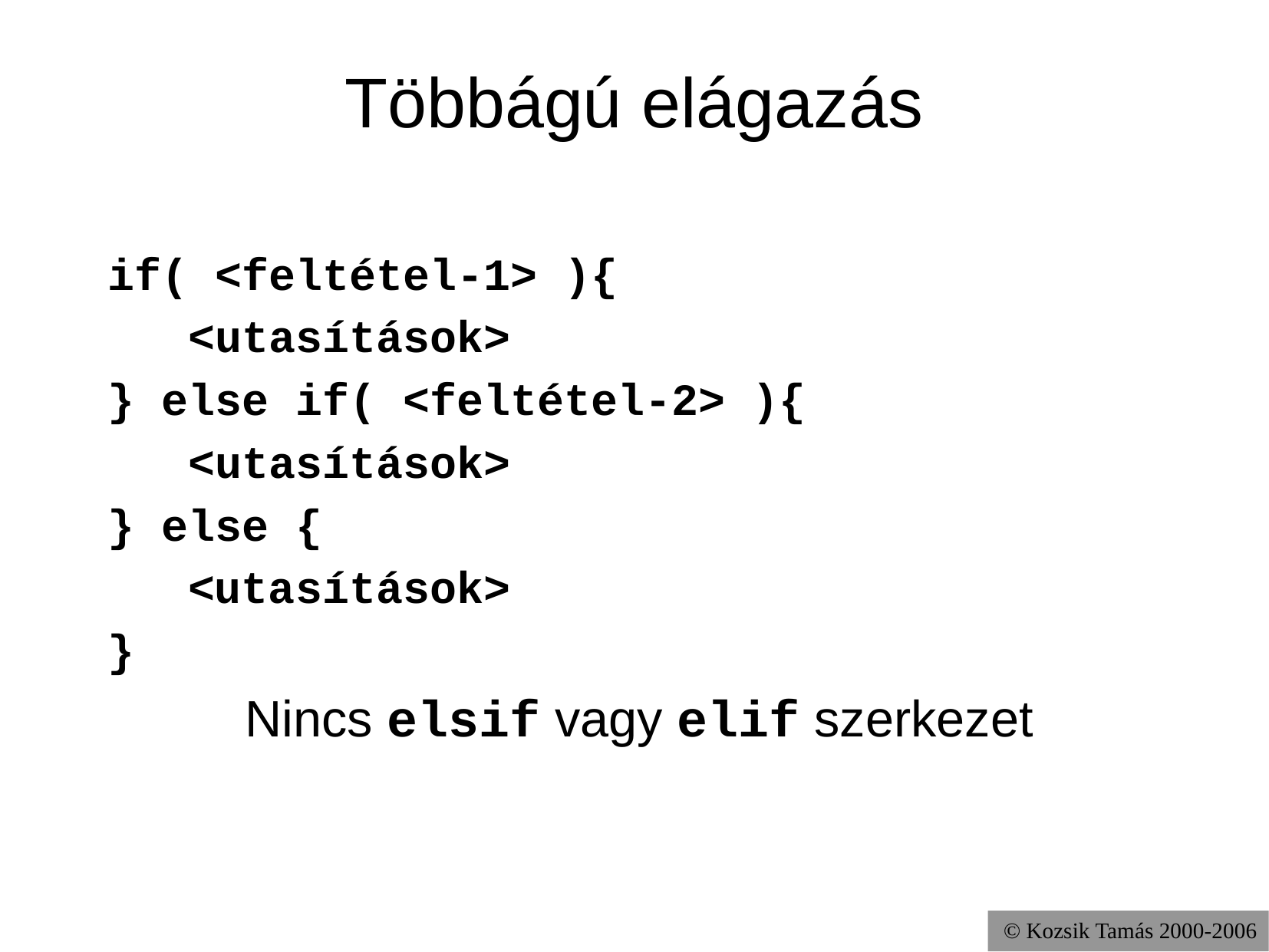

# Többágú elágazás
if( <feltétel-1> ){
   <utasítások>
} else if( <feltétel-2> ){
   <utasítások>
} else {
   <utasítások>
}
Nincs elsif vagy elif szerkezet
© Kozsik Tamás 2000-2006